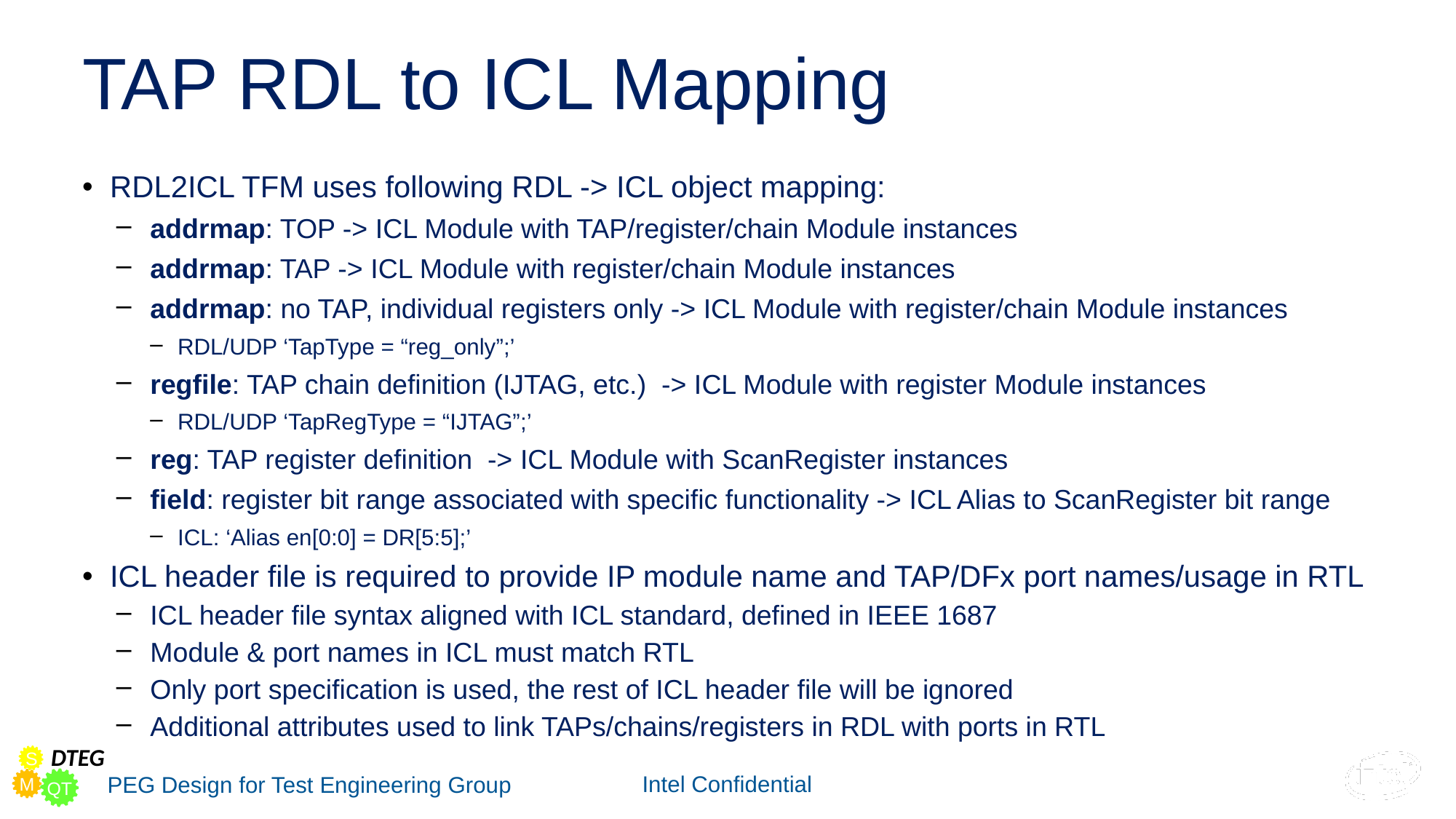

# TAP RDL to ICL Mapping
RDL2ICL TFM uses following RDL -> ICL object mapping:
addrmap: TOP -> ICL Module with TAP/register/chain Module instances
addrmap: TAP -> ICL Module with register/chain Module instances
addrmap: no TAP, individual registers only -> ICL Module with register/chain Module instances
RDL/UDP ‘TapType = “reg_only”;’
regfile: TAP chain definition (IJTAG, etc.)  -> ICL Module with register Module instances
RDL/UDP ‘TapRegType = “IJTAG”;’
reg: TAP register definition  -> ICL Module with ScanRegister instances
field: register bit range associated with specific functionality -> ICL Alias to ScanRegister bit range
ICL: ‘Alias en[0:0] = DR[5:5];’
ICL header file is required to provide IP module name and TAP/DFx port names/usage in RTL
ICL header file syntax aligned with ICL standard, defined in IEEE 1687
Module & port names in ICL must match RTL
Only port specification is used, the rest of ICL header file will be ignored
Additional attributes used to link TAPs/chains/registers in RDL with ports in RTL